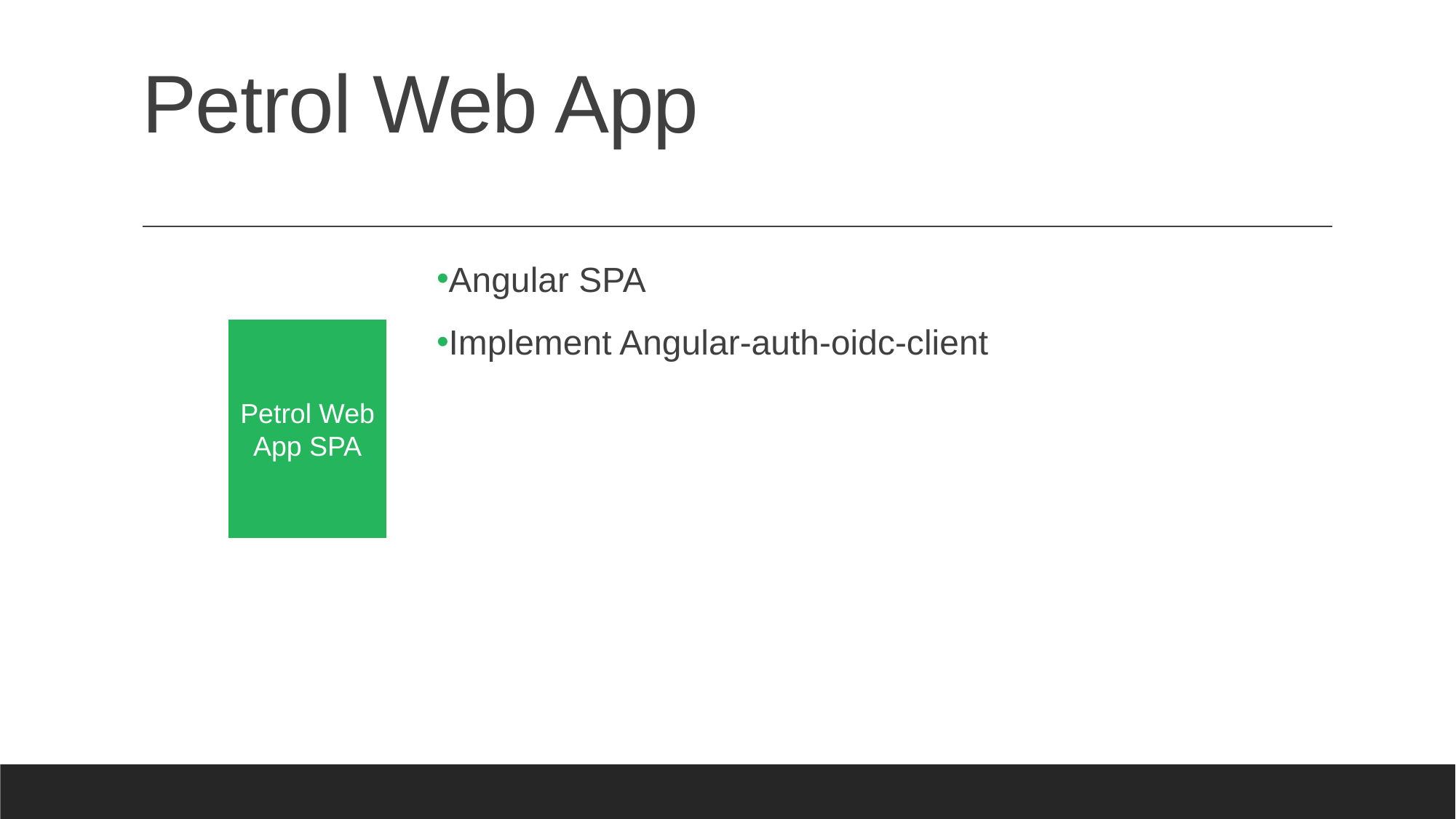

# Petrol Web App
Angular SPA
Implement Angular-auth-oidc-client

Petrol Web App SPA